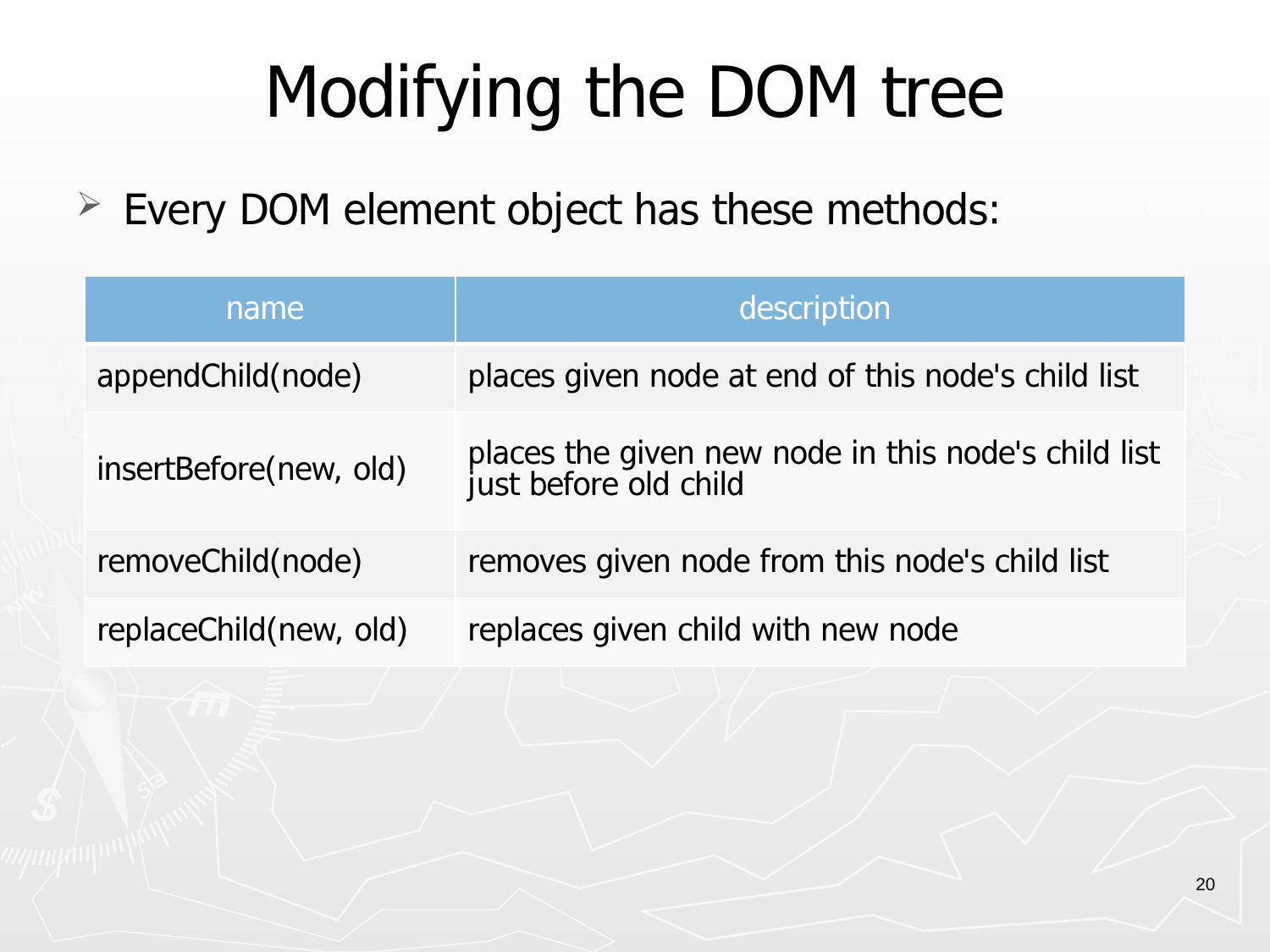

# Modifying the DOM tree
Every DOM element object has these methods:

| name | description |
| --- | --- |
| appendChild(node) | places given node at end of this node's child list |
| insertBefore(new, old) | places the given new node in this node's child list just before old child |
| removeChild(node) | removes given node from this node's child list |
| replaceChild(new, old) | replaces given child with new node |
20